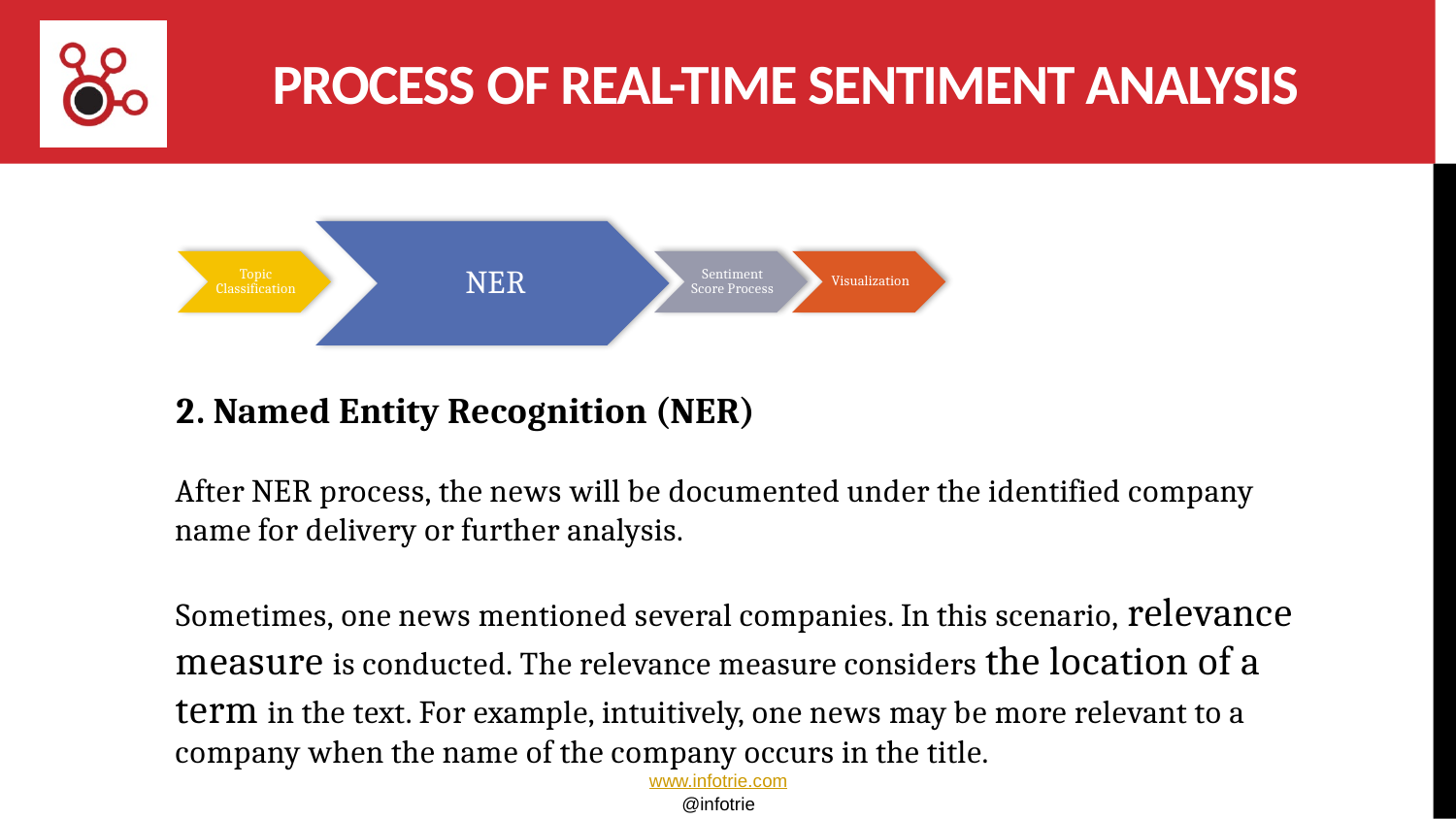

Process of real-time sentiment analysis
Topic Classification
NER
Sentiment Score Process
Visualization

2. Named Entity Recognition (NER)

After NER process, the news will be documented under the identified company name for delivery or further analysis.

Sometimes, one news mentioned several companies. In this scenario, relevance measure is conducted. The relevance measure considers the location of a term in the text. For example, intuitively, one news may be more relevant to a company when the name of the company occurs in the title.